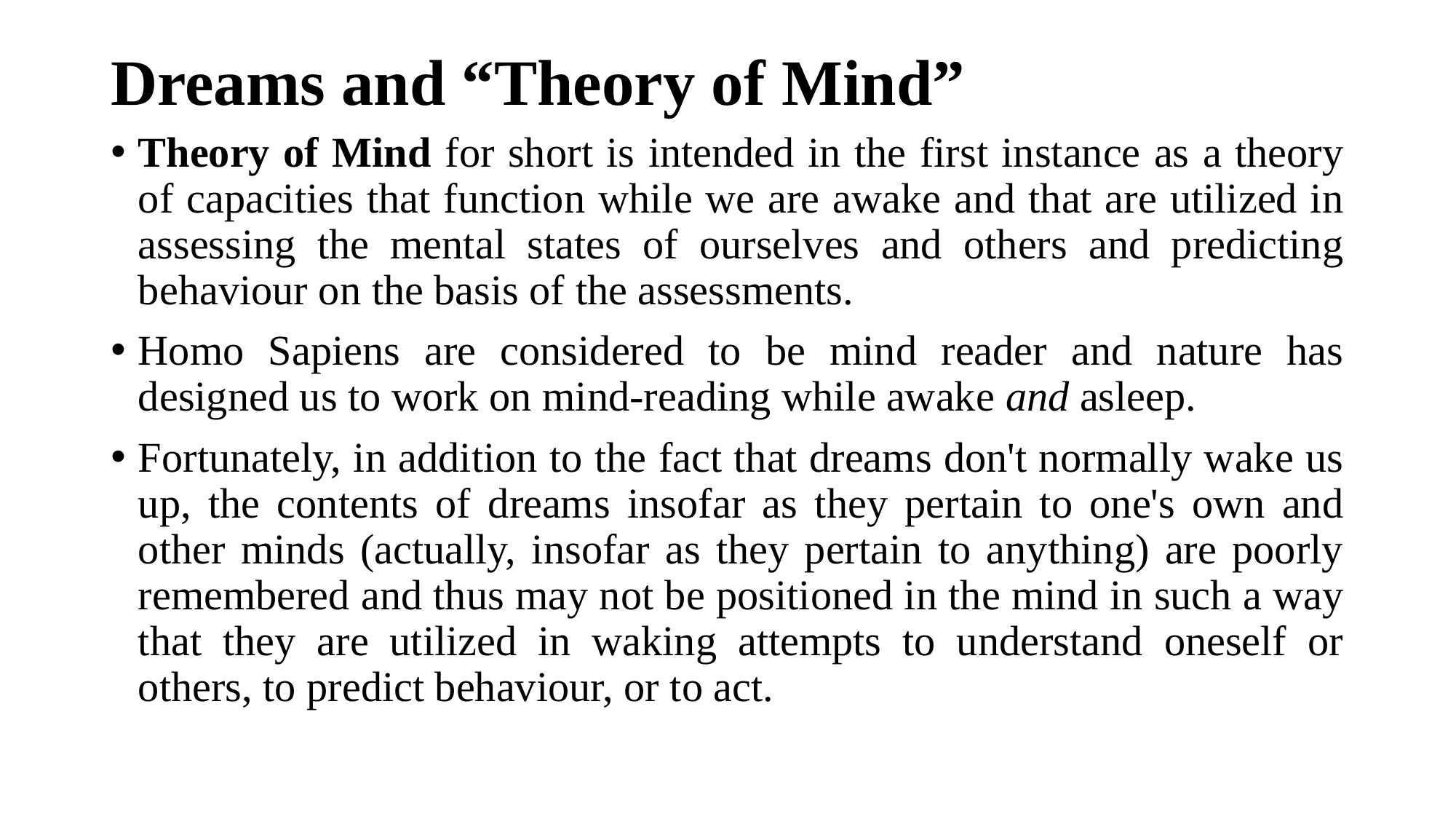

# Dreams and “Theory of Mind”
Theory of Mind for short is intended in the first instance as a theory of capacities that function while we are awake and that are utilized in assessing the mental states of ourselves and others and predicting behaviour on the basis of the assessments.
Homo Sapiens are considered to be mind reader and nature has designed us to work on mind-reading while awake and asleep.
Fortunately, in addition to the fact that dreams don't normally wake us up, the contents of dreams insofar as they pertain to one's own and other minds (actually, insofar as they pertain to anything) are poorly remembered and thus may not be positioned in the mind in such a way that they are utilized in waking attempts to understand oneself or others, to predict behaviour, or to act.